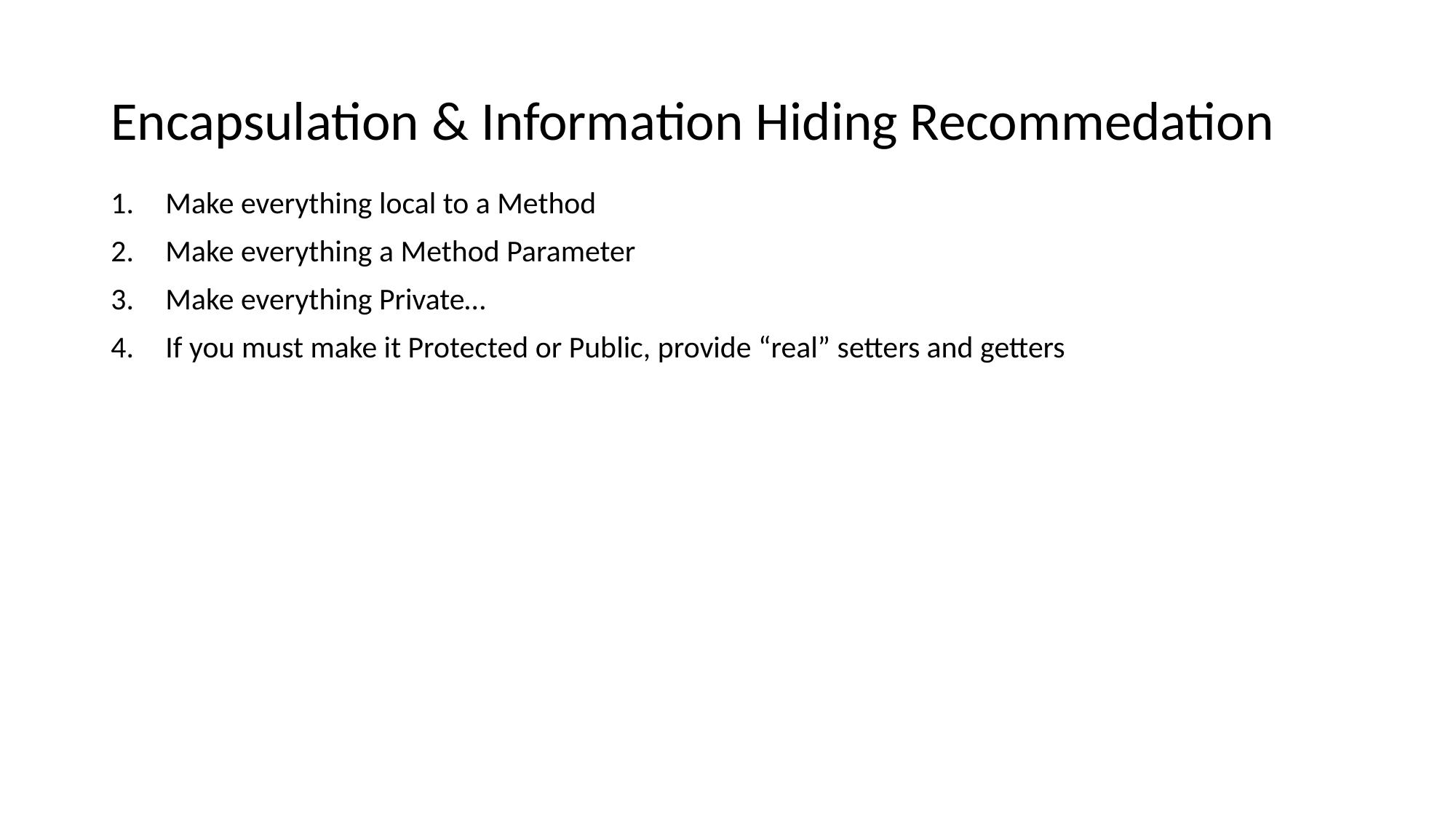

# Encapsulation & Information Hiding Recommedation
Make everything local to a Method
Make everything a Method Parameter
Make everything Private…
If you must make it Protected or Public, provide “real” setters and getters